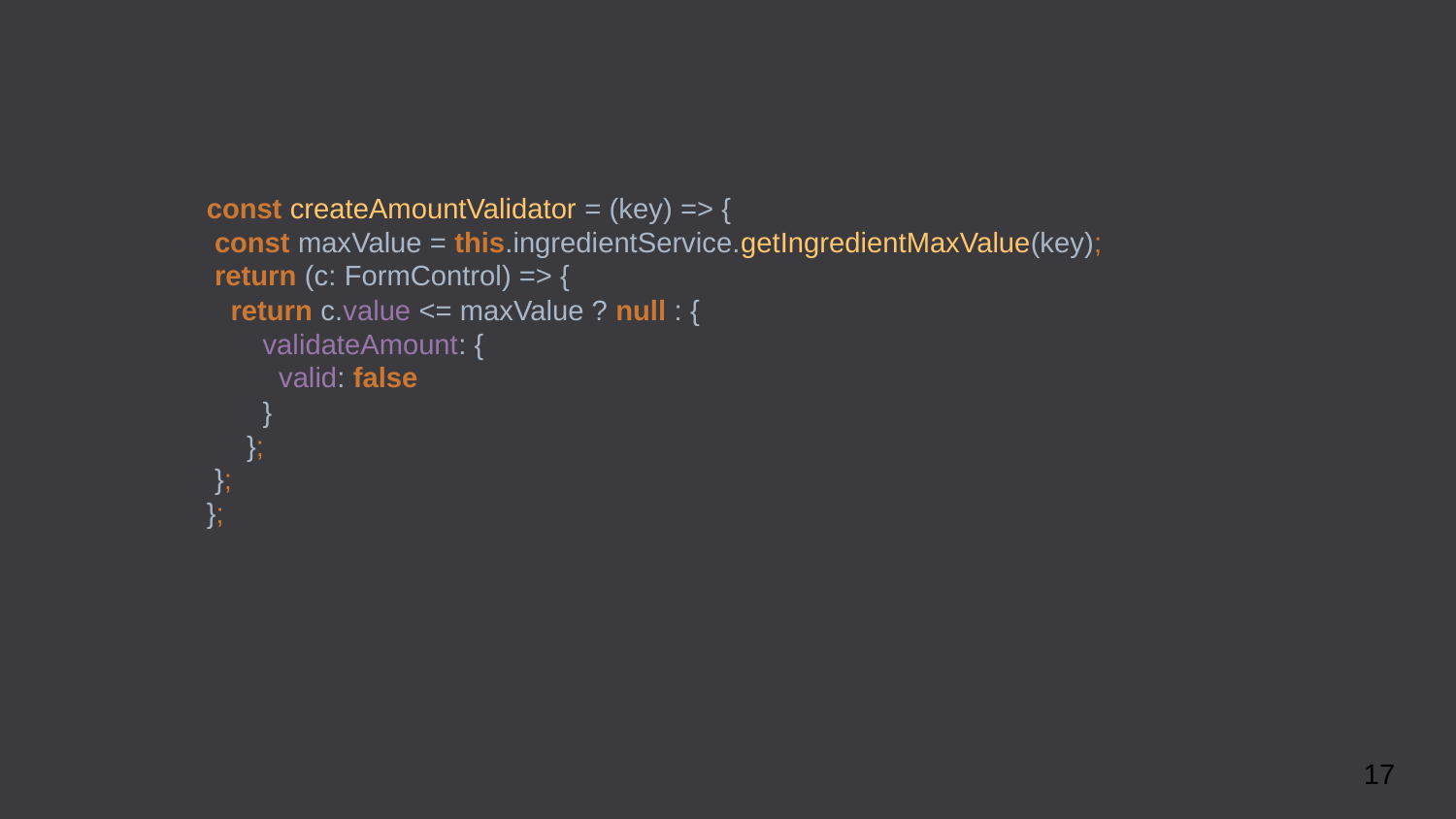

const createAmountValidator = (key) => {
 const maxValue = this.ingredientService.getIngredientMaxValue(key);
 return (c: FormControl) => {
   return c.value <= maxValue ? null : {
       validateAmount: {
         valid: false
       }
     };
 };
};

17